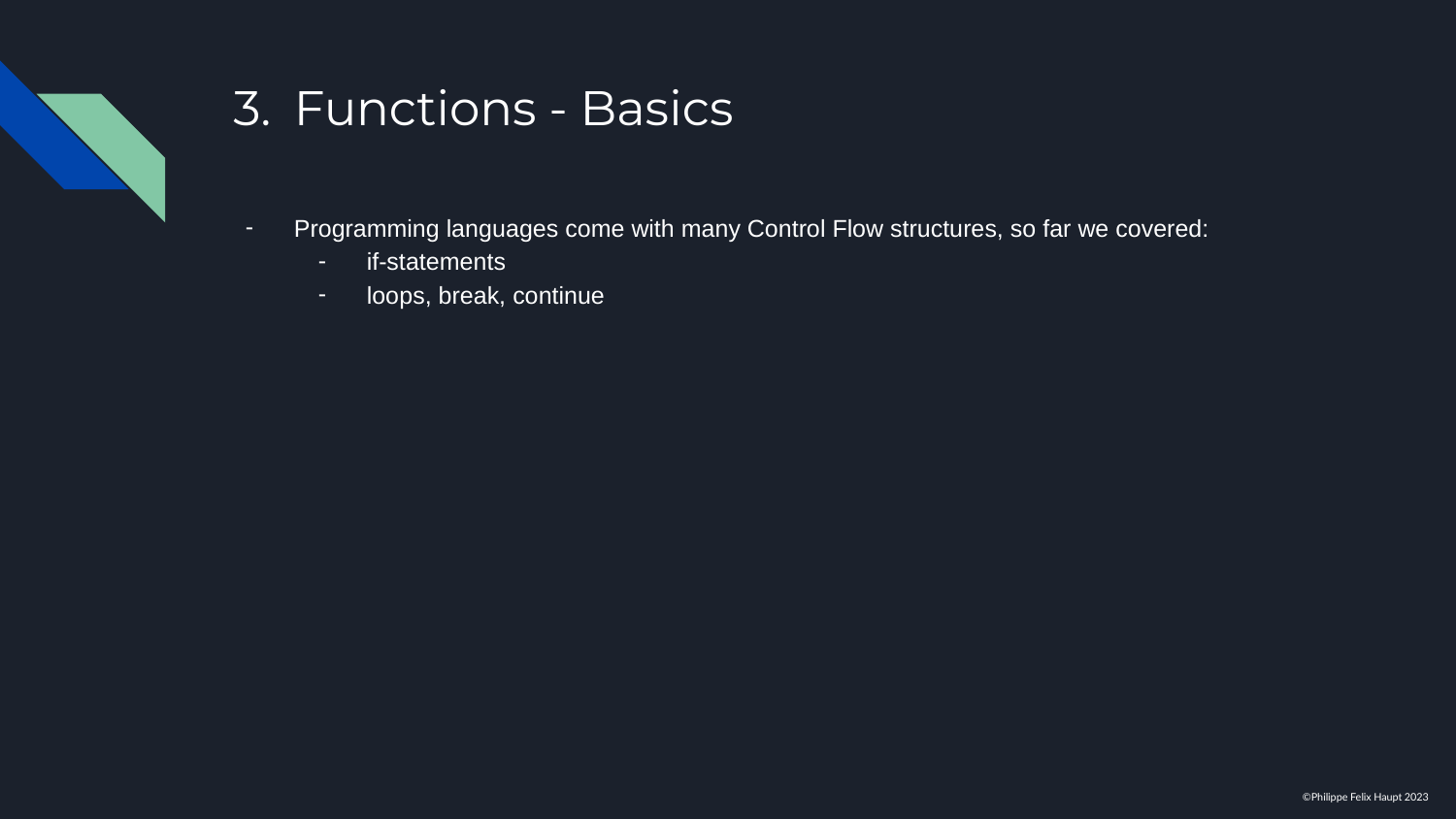

# Functions - Basics
Programming languages come with many Control Flow structures, so far we covered:
if-statements
loops, break, continue
©Philippe Felix Haupt 2023